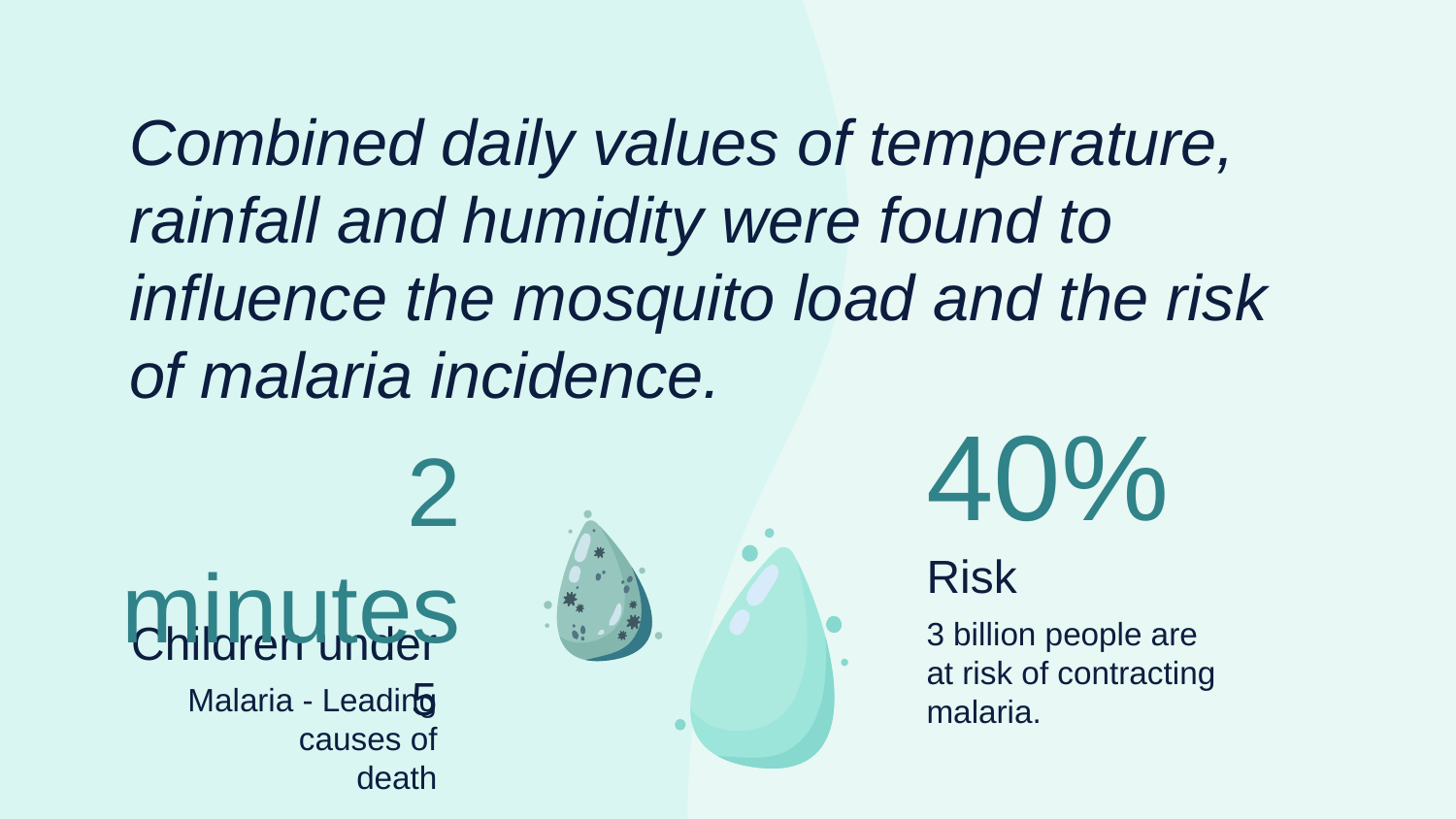

# Combined daily values of temperature, rainfall and humidity were found to influence the mosquito load and the risk of malaria incidence.
40%
2 minutes

Risk
Children under 5
3 billion people are at risk of contracting malaria.
Malaria - Leading causes of death